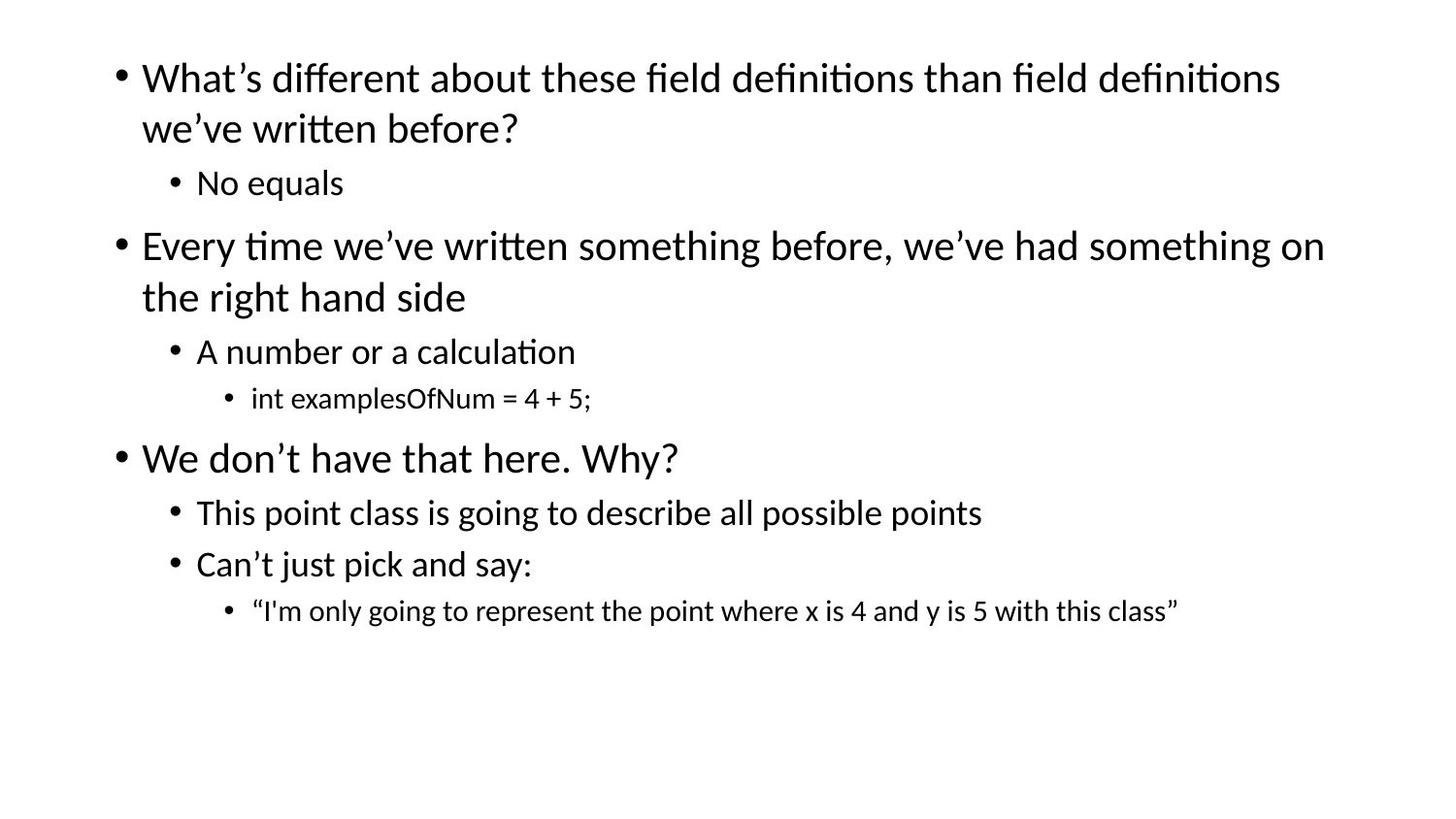

What’s different about these field definitions than field definitions we’ve written before?
No equals
Every time we’ve written something before, we’ve had something on the right hand side
A number or a calculation
int examplesOfNum = 4 + 5;
We don’t have that here. Why?
This point class is going to describe all possible points
Can’t just pick and say:
“I'm only going to represent the point where x is 4 and y is 5 with this class”